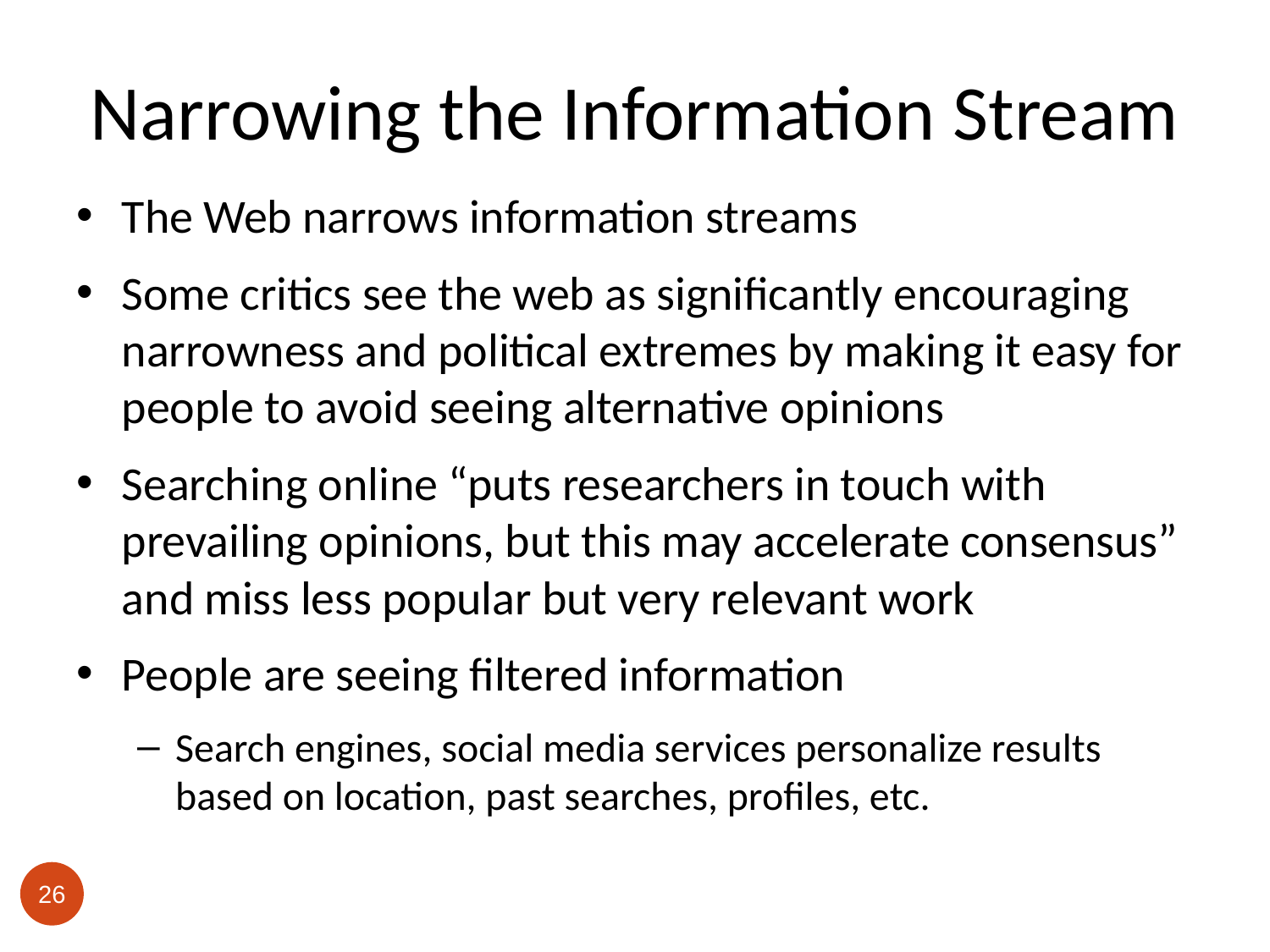

# Narrowing the Information Stream
The Web narrows information streams
Some critics see the web as significantly encouraging narrowness and political extremes by making it easy for people to avoid seeing alternative opinions
Searching online “puts researchers in touch with prevailing opinions, but this may accelerate consensus” and miss less popular but very relevant work
People are seeing filtered information
Search engines, social media services personalize results based on location, past searches, profiles, etc.

26